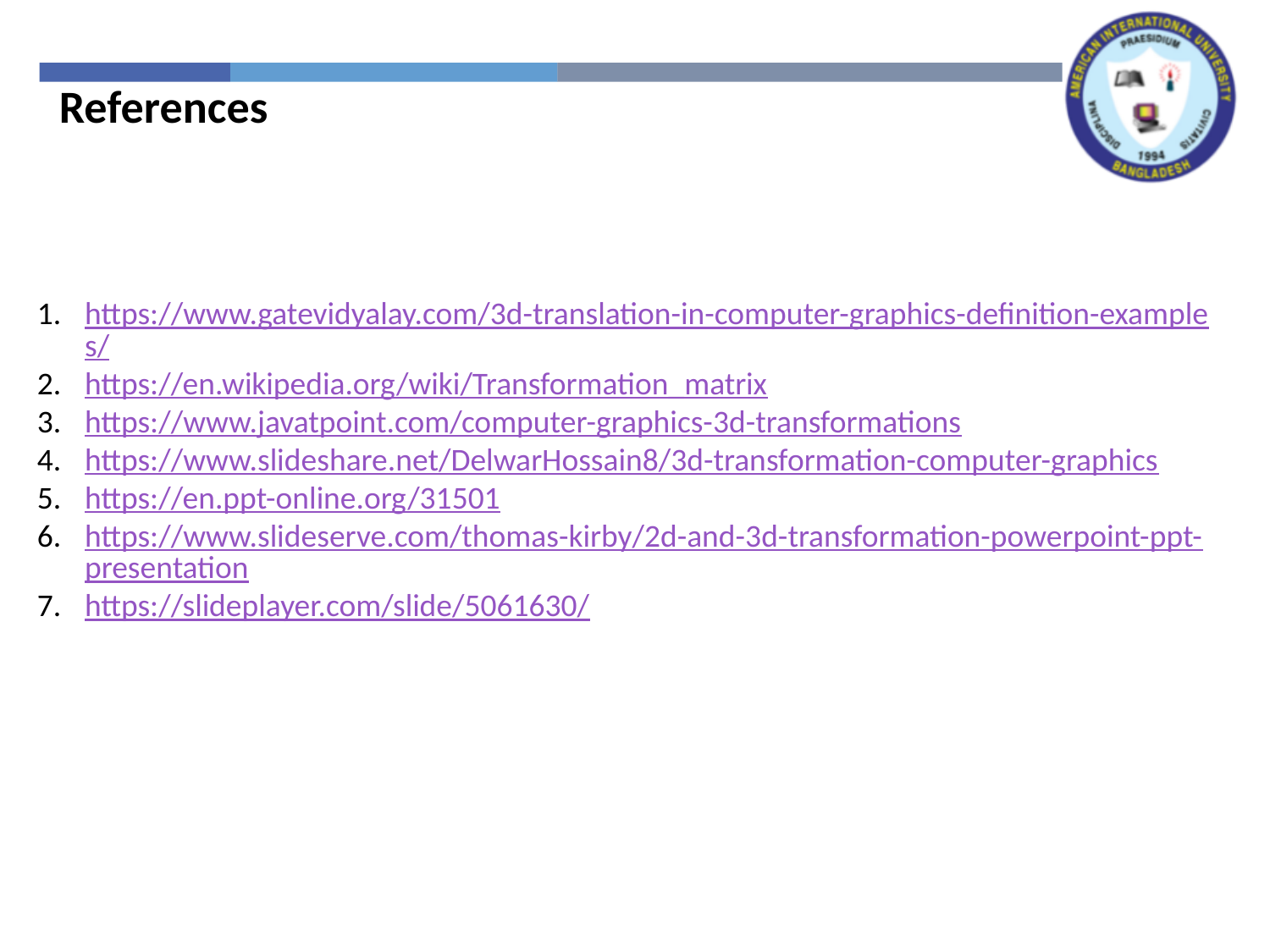

References
https://www.gatevidyalay.com/3d-translation-in-computer-graphics-definition-examples/
https://en.wikipedia.org/wiki/Transformation_matrix
https://www.javatpoint.com/computer-graphics-3d-transformations
https://www.slideshare.net/DelwarHossain8/3d-transformation-computer-graphics
https://en.ppt-online.org/31501
https://www.slideserve.com/thomas-kirby/2d-and-3d-transformation-powerpoint-ppt-presentation
https://slideplayer.com/slide/5061630/